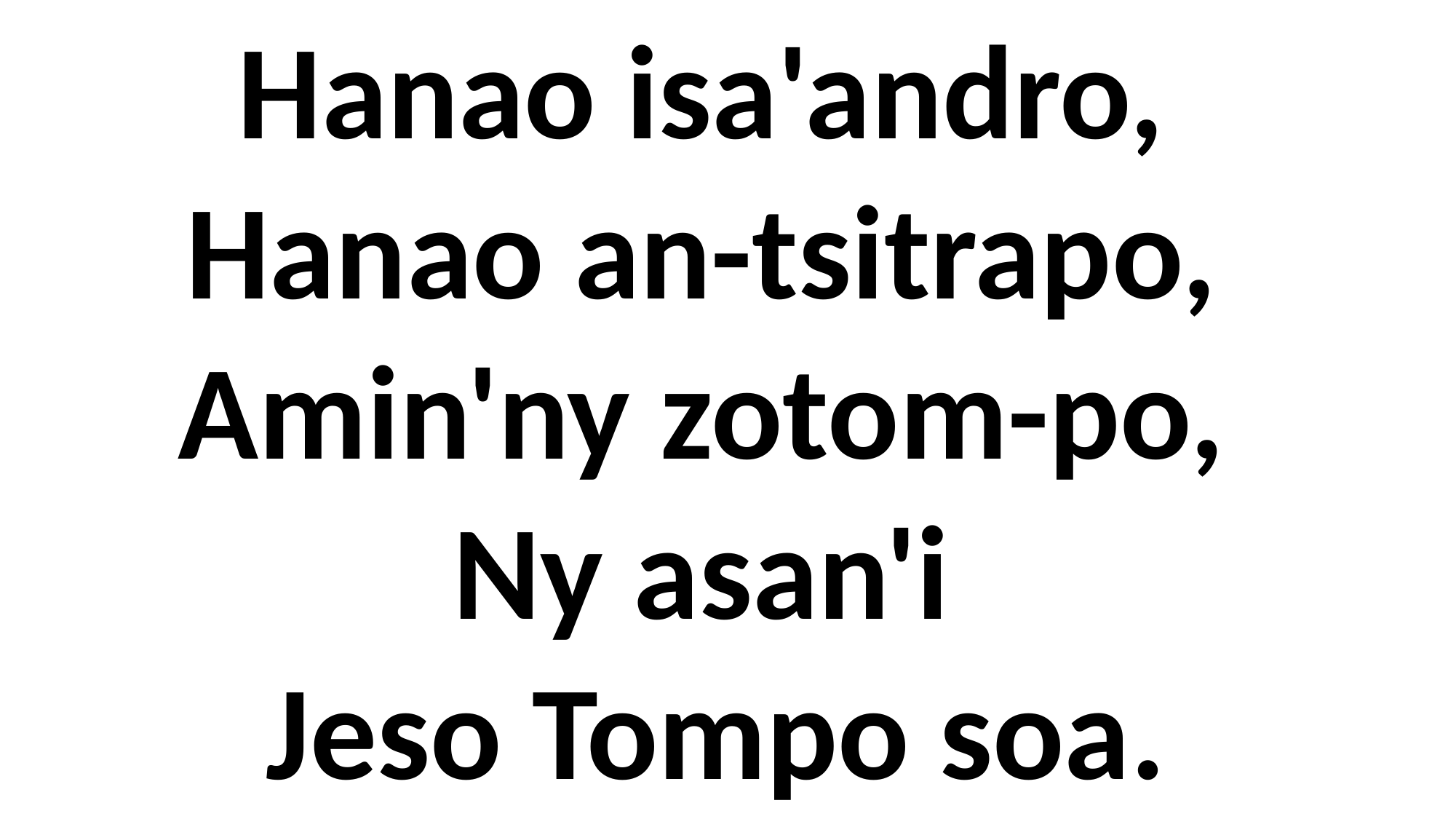

Hanao isa'andro,
Hanao an-tsitrapo,
Amin'ny zotom-po,
Ny asan'i
Jeso Tompo soa.